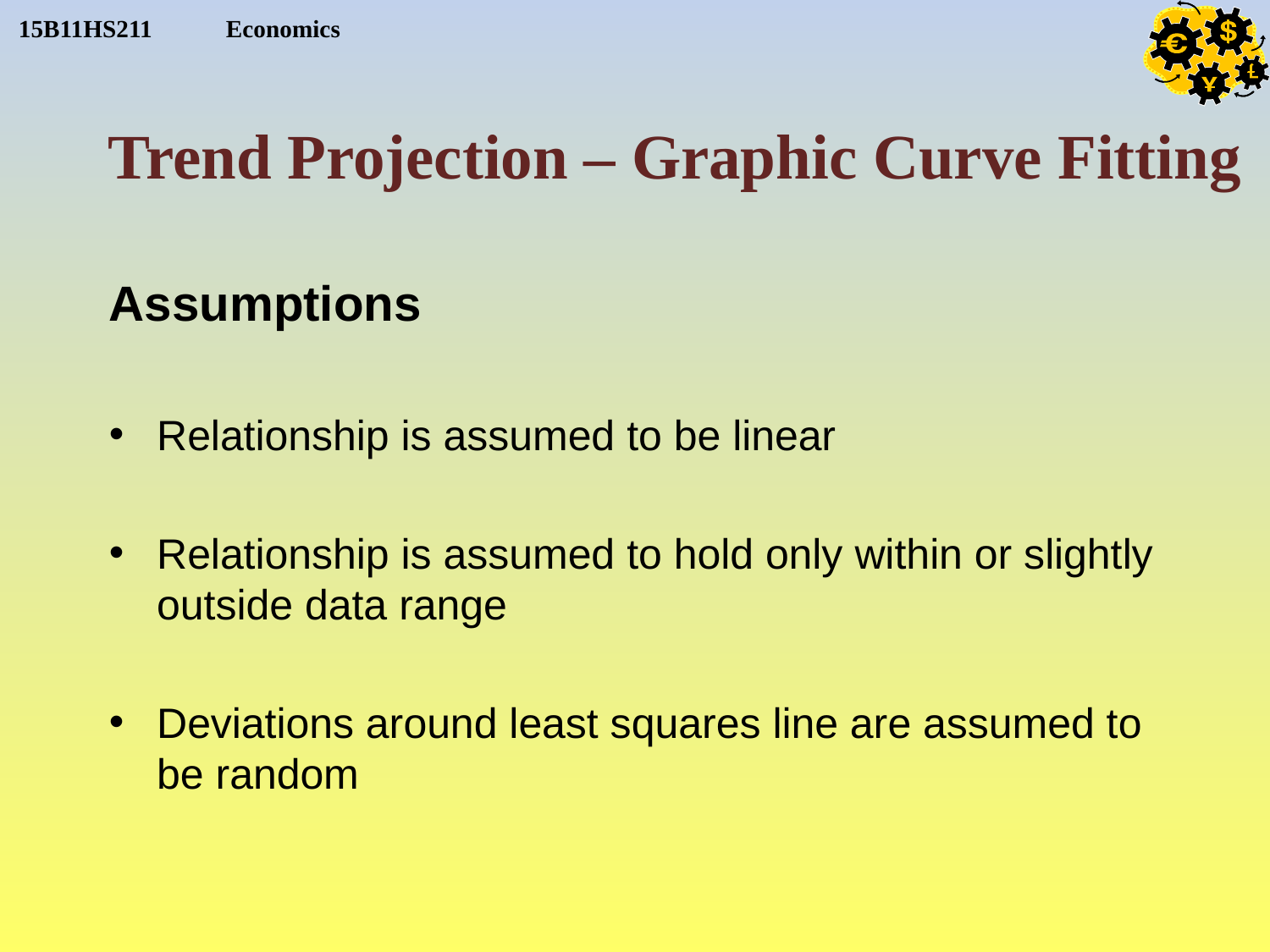

Trend Projection – Graphic Curve Fitting
Assumptions

Relationship is assumed to be linear

Relationship is assumed to hold only within or slightly outside data range

Deviations around least squares line are assumed to be random